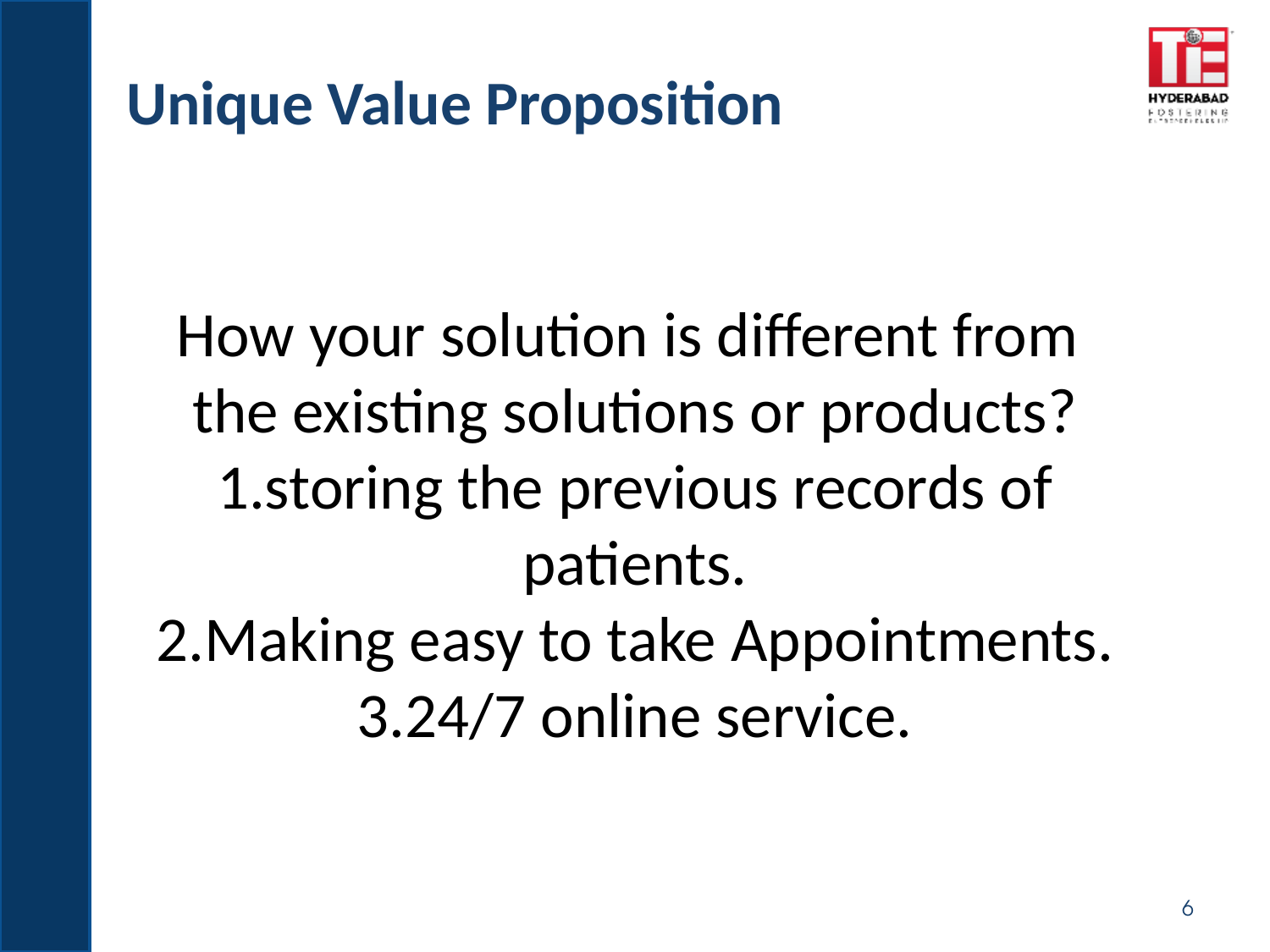

# Unique Value Proposition
How your solution is different from
the existing solutions or products?
1.storing the previous records of patients.
2.Making easy to take Appointments.
3.24/7 online service.

6